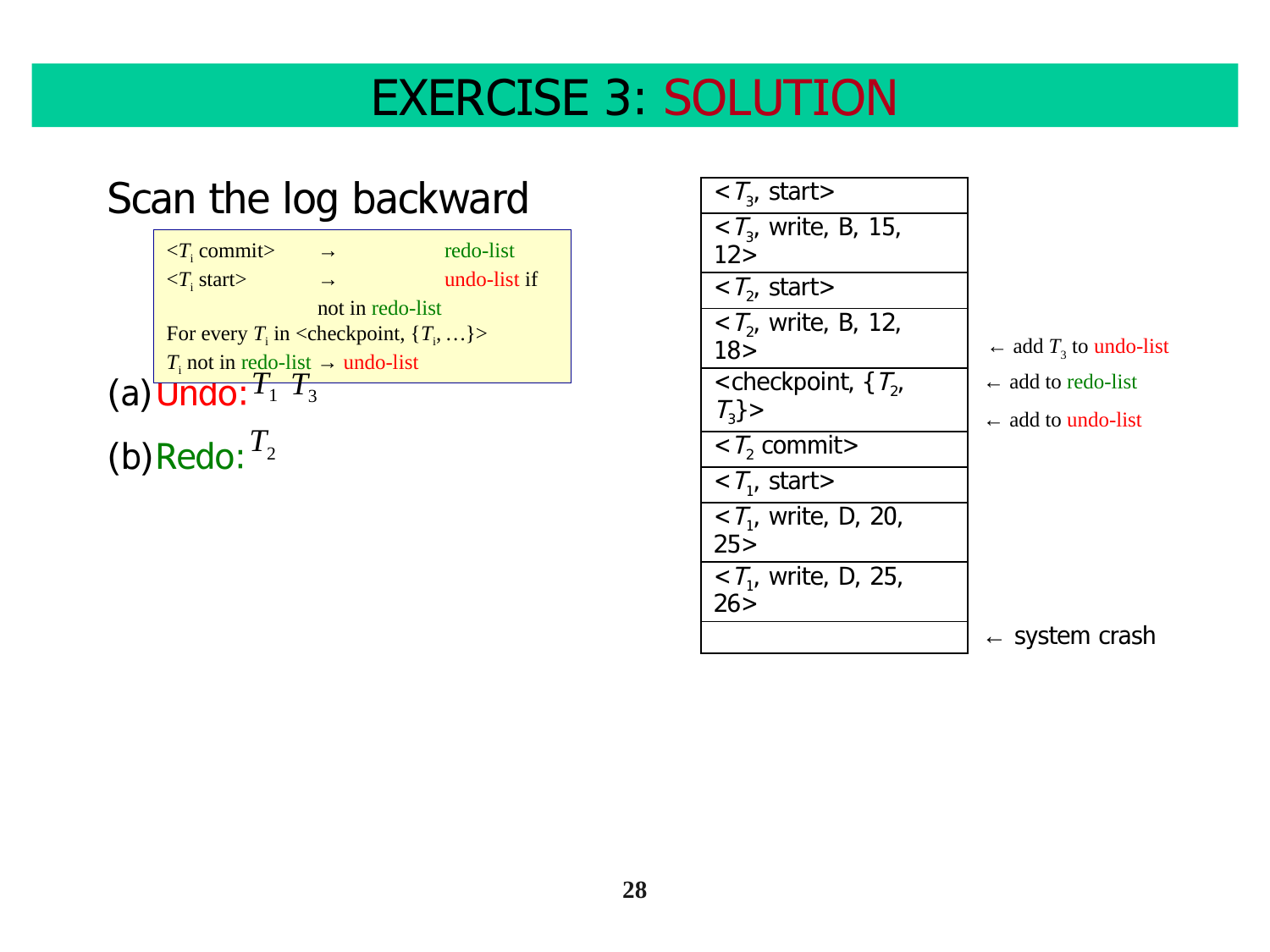

# EXERCISE 3: SOLUTION
Scan the log backward
Undo:
Redo:
| <T3, start> |  |
| --- | --- |
| <T3, write, B, 15, 12> |  |
| <T2, start> |  |
| <T2, write, B, 12, 18> |  |
| <checkpoint, {T2, T3}> |  |
| <T2 commit> |  |
| <T1, start> |  |
| <T1, write, D, 20, 25> |  |
| <T1, write, D, 25, 26> |  |
|  | ← system crash |
<Ti commit>	→	redo-list
<Ti start>	→	undo-list if not in redo-list
For every Ti in <checkpoint, {Ti, …}>
Ti not in redo-list → undo-list
← add T3 to undo-list
T1
T3
← add to redo-list
← add to undo-list
T2
28